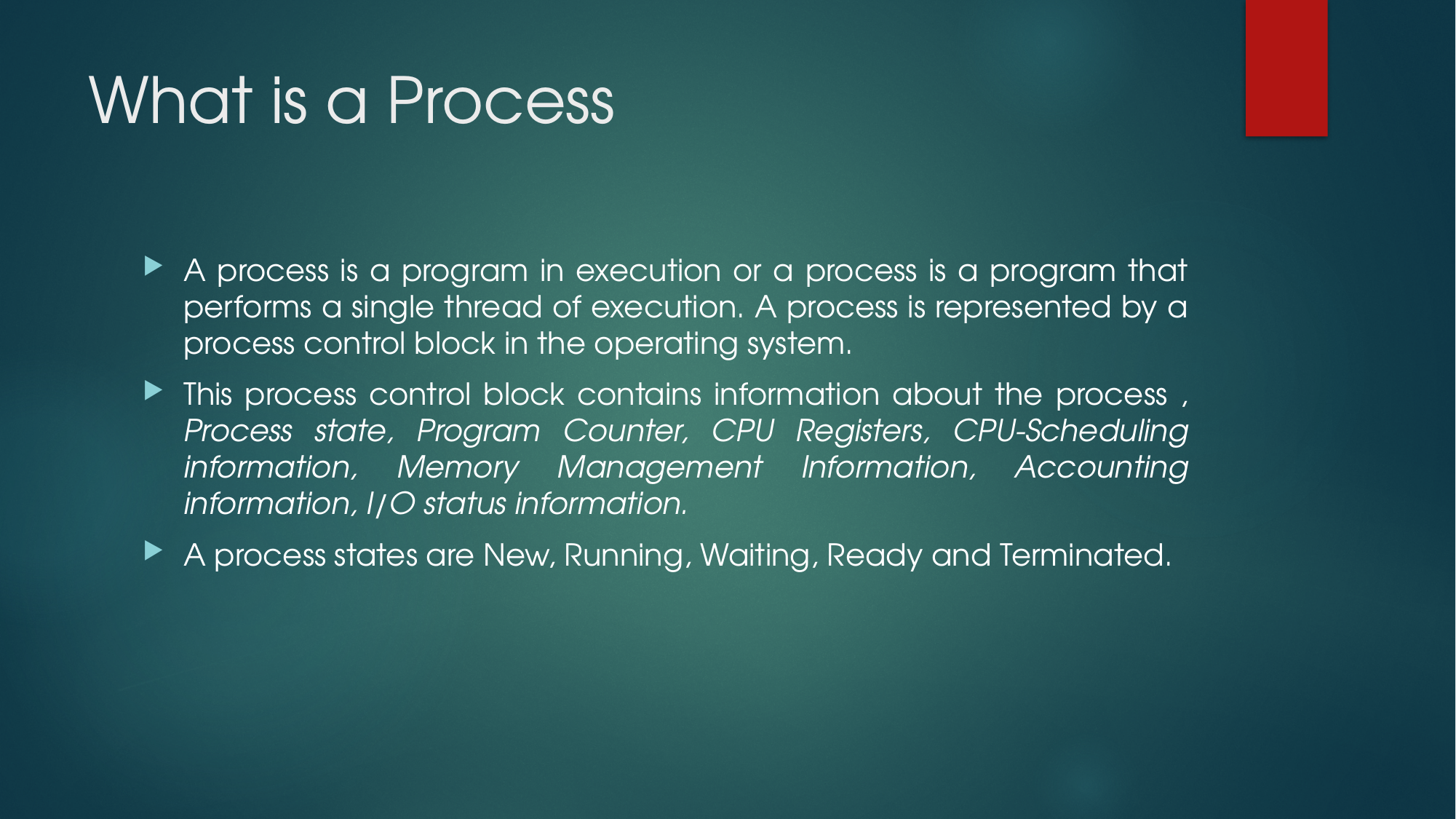

# What is a Process
A process is a program in execution or a process is a program that performs a single thread of execution. A process is represented by a process control block in the operating system.
This process control block contains information about the process , Process state, Program Counter, CPU Registers, CPU-Scheduling information, Memory Management Information, Accounting information, I/O status information.
A process states are New, Running, Waiting, Ready and Terminated.